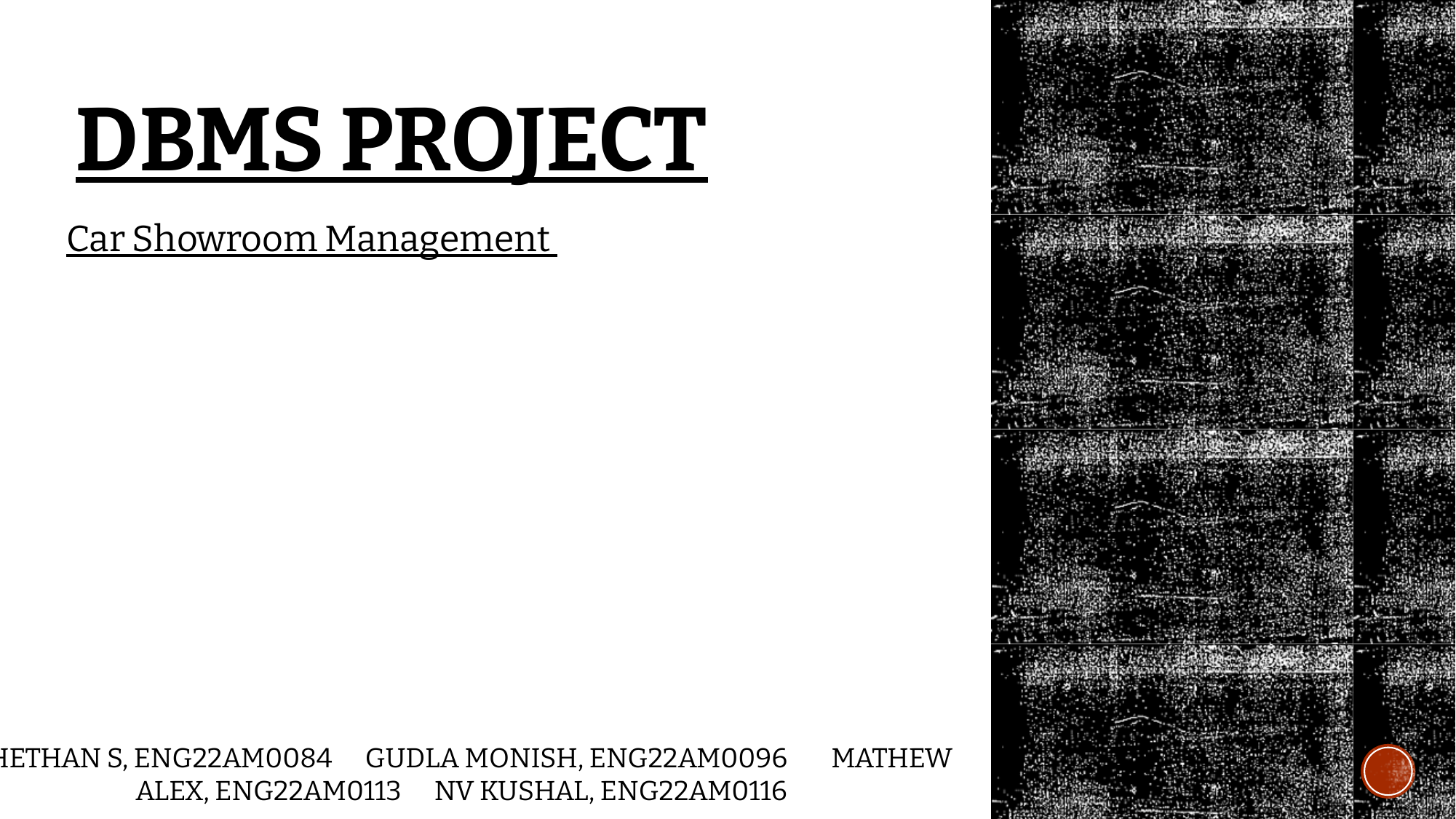

# DBMS PROJECT
Car Showroom Management

CHETHAN S, ENG22AM0084      GUDLA MONISH, ENG22AM0096        MATHEW ALEX, ENG22AM0113      NV KUSHAL, ENG22AM0116